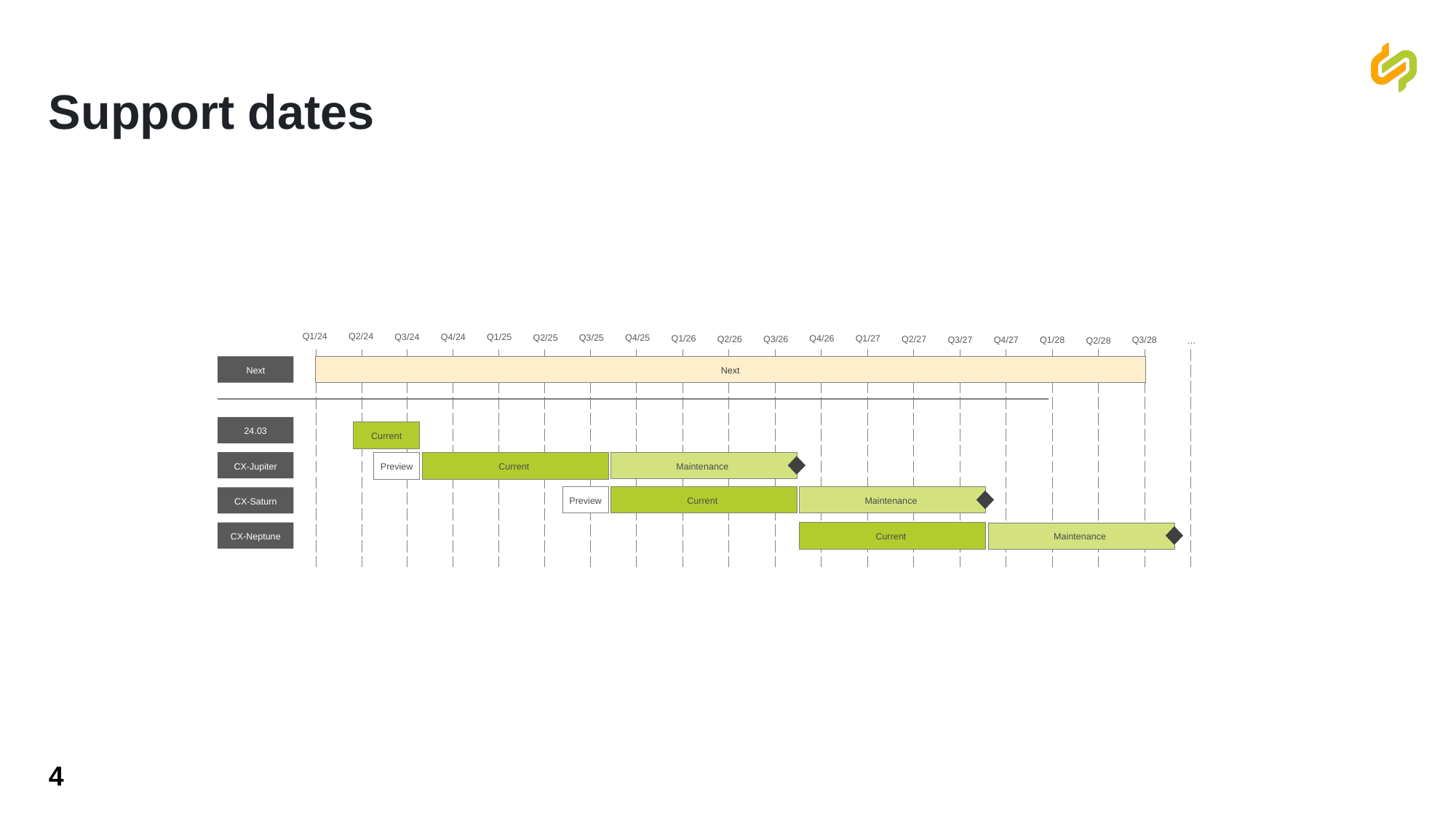

# Support dates
Q1/24
Q2/24
Q3/24
Q4/24
Q1/25
Q2/25
Q3/25
Q4/25
Q1/27
Q1/26
Q4/26
Q3/26
Q2/26
Q2/27
Q1/28
Q3/27
Q4/27
Q3/28
…
Q2/28
|  |  |  |  |  |  |  |  |  |  |  |  |  |  |  |  |  |  |  |  |  |
| --- | --- | --- | --- | --- | --- | --- | --- | --- | --- | --- | --- | --- | --- | --- | --- | --- | --- | --- | --- | --- |
Next
Next
24.03
CX-Jupiter
CX-Saturn
CX-Neptune
Current
Maintenance
Preview
Current

Maintenance
Preview
Current

Current
Maintenance

4